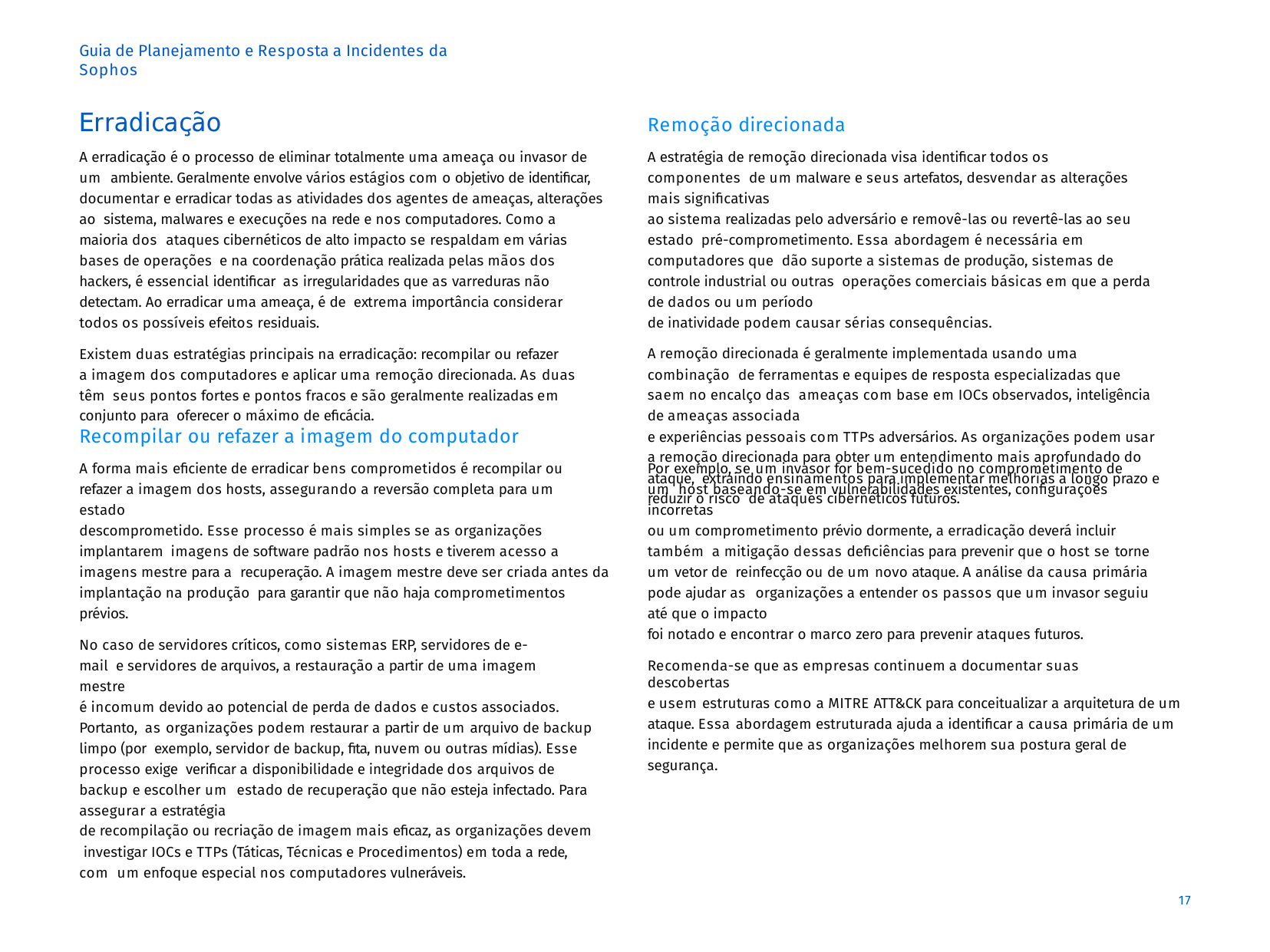

Guia de Planejamento e Resposta a Incidentes da Sophos
Erradicação
A erradicação é o processo de eliminar totalmente uma ameaça ou invasor de um  ambiente. Geralmente envolve vários estágios com o objetivo de identificar,  documentar e erradicar todas as atividades dos agentes de ameaças, alterações ao  sistema, malwares e execuções na rede e nos computadores. Como a maioria dos  ataques cibernéticos de alto impacto se respaldam em várias bases de operações  e na coordenação prática realizada pelas mãos dos hackers, é essencial identificar  as irregularidades que as varreduras não detectam. Ao erradicar uma ameaça, é de  extrema importância considerar todos os possíveis efeitos residuais.
Existem duas estratégias principais na erradicação: recompilar ou refazer
a imagem dos computadores e aplicar uma remoção direcionada. As duas têm  seus pontos fortes e pontos fracos e são geralmente realizadas em conjunto para  oferecer o máximo de eficácia.
Remoção direcionada
A estratégia de remoção direcionada visa identificar todos os componentes  de um malware e seus artefatos, desvendar as alterações mais significativas
ao sistema realizadas pelo adversário e removê-las ou revertê-las ao seu estado  pré-comprometimento. Essa abordagem é necessária em computadores que  dão suporte a sistemas de produção, sistemas de controle industrial ou outras  operações comerciais básicas em que a perda de dados ou um período
de inatividade podem causar sérias consequências.
A remoção direcionada é geralmente implementada usando uma combinação  de ferramentas e equipes de resposta especializadas que saem no encalço das  ameaças com base em IOCs observados, inteligência de ameaças associada
e experiências pessoais com TTPs adversários. As organizações podem usar
a remoção direcionada para obter um entendimento mais aprofundado do ataque,  extraindo ensinamentos para implementar melhorias a longo prazo e reduzir o risco  de ataques cibernéticos futuros.
Recompilar ou refazer a imagem do computador
A forma mais eficiente de erradicar bens comprometidos é recompilar ou  refazer a imagem dos hosts, assegurando a reversão completa para um estado
descomprometido. Esse processo é mais simples se as organizações implantarem  imagens de software padrão nos hosts e tiverem acesso a imagens mestre para a  recuperação. A imagem mestre deve ser criada antes da implantação na produção  para garantir que não haja comprometimentos prévios.
No caso de servidores críticos, como sistemas ERP, servidores de e-mail  e servidores de arquivos, a restauração a partir de uma imagem mestre
é incomum devido ao potencial de perda de dados e custos associados. Portanto,  as organizações podem restaurar a partir de um arquivo de backup limpo (por  exemplo, servidor de backup, fita, nuvem ou outras mídias). Esse processo exige  verificar a disponibilidade e integridade dos arquivos de backup e escolher um  estado de recuperação que não esteja infectado. Para assegurar a estratégia
de recompilação ou recriação de imagem mais eficaz, as organizações devem  investigar IOCs e TTPs (Táticas, Técnicas e Procedimentos) em toda a rede, com  um enfoque especial nos computadores vulneráveis.
Por exemplo, se um invasor for bem-sucedido no comprometimento de um  host baseando-se em vulnerabilidades existentes, configurações incorretas
ou um comprometimento prévio dormente, a erradicação deverá incluir também  a mitigação dessas deficiências para prevenir que o host se torne um vetor de  reinfecção ou de um novo ataque. A análise da causa primária pode ajudar as  organizações a entender os passos que um invasor seguiu até que o impacto
foi notado e encontrar o marco zero para prevenir ataques futuros.
Recomenda-se que as empresas continuem a documentar suas descobertas
e usem estruturas como a MITRE ATT&CK para conceitualizar a arquitetura de um  ataque. Essa abordagem estruturada ajuda a identificar a causa primária de um  incidente e permite que as organizações melhorem sua postura geral de segurança.
17